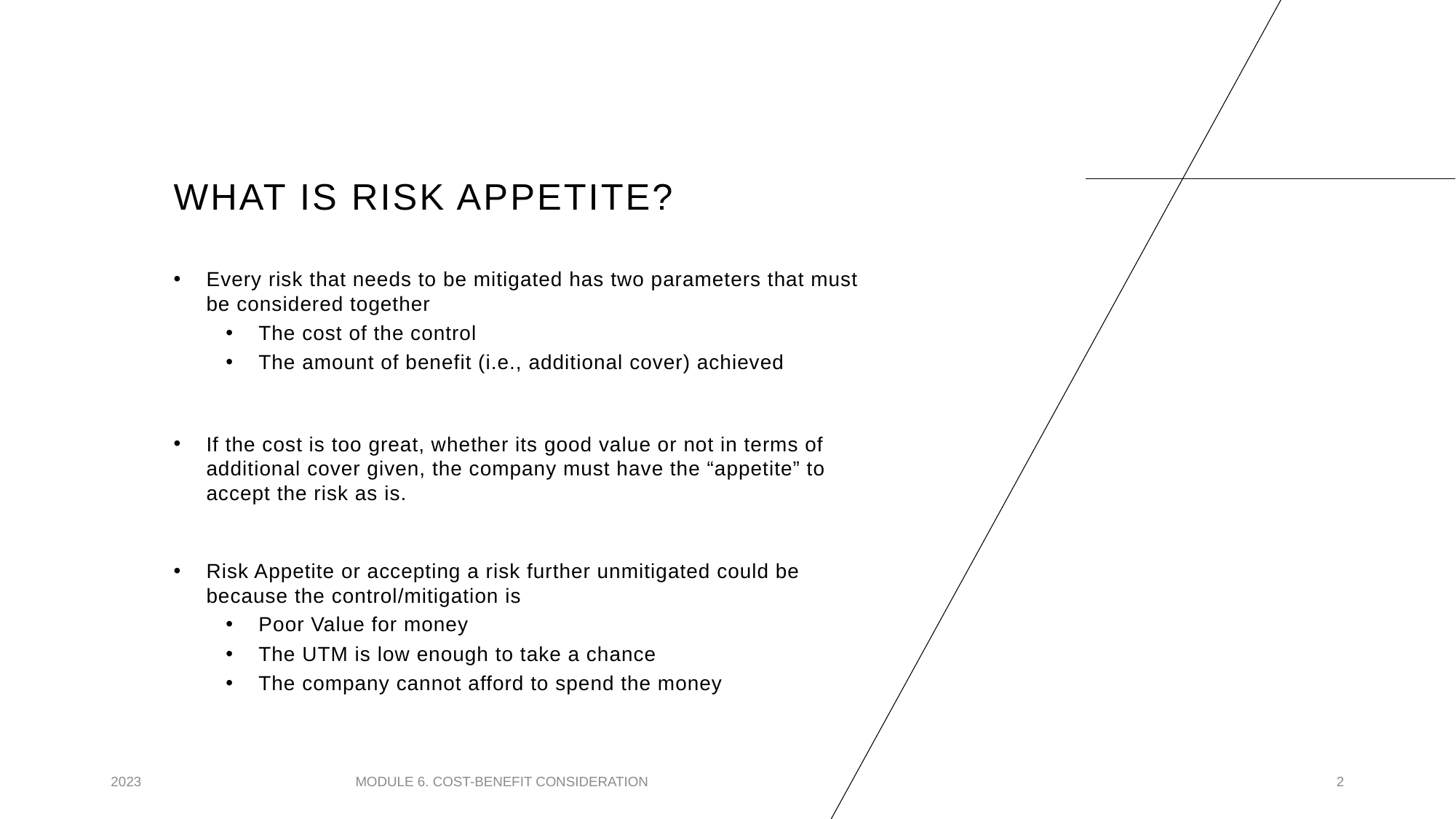

# What is risk appetite?
Every risk that needs to be mitigated has two parameters that must be considered together
The cost of the control
The amount of benefit (i.e., additional cover) achieved

If the cost is too great, whether its good value or not in terms of additional cover given, the company must have the “appetite” to accept the risk as is.

Risk Appetite or accepting a risk further unmitigated could be because the control/mitigation is
Poor Value for money
The UTM is low enough to take a chance
The company cannot afford to spend the money

2023
MODULE 6. COST-BENEFIT CONSIDERATION
2